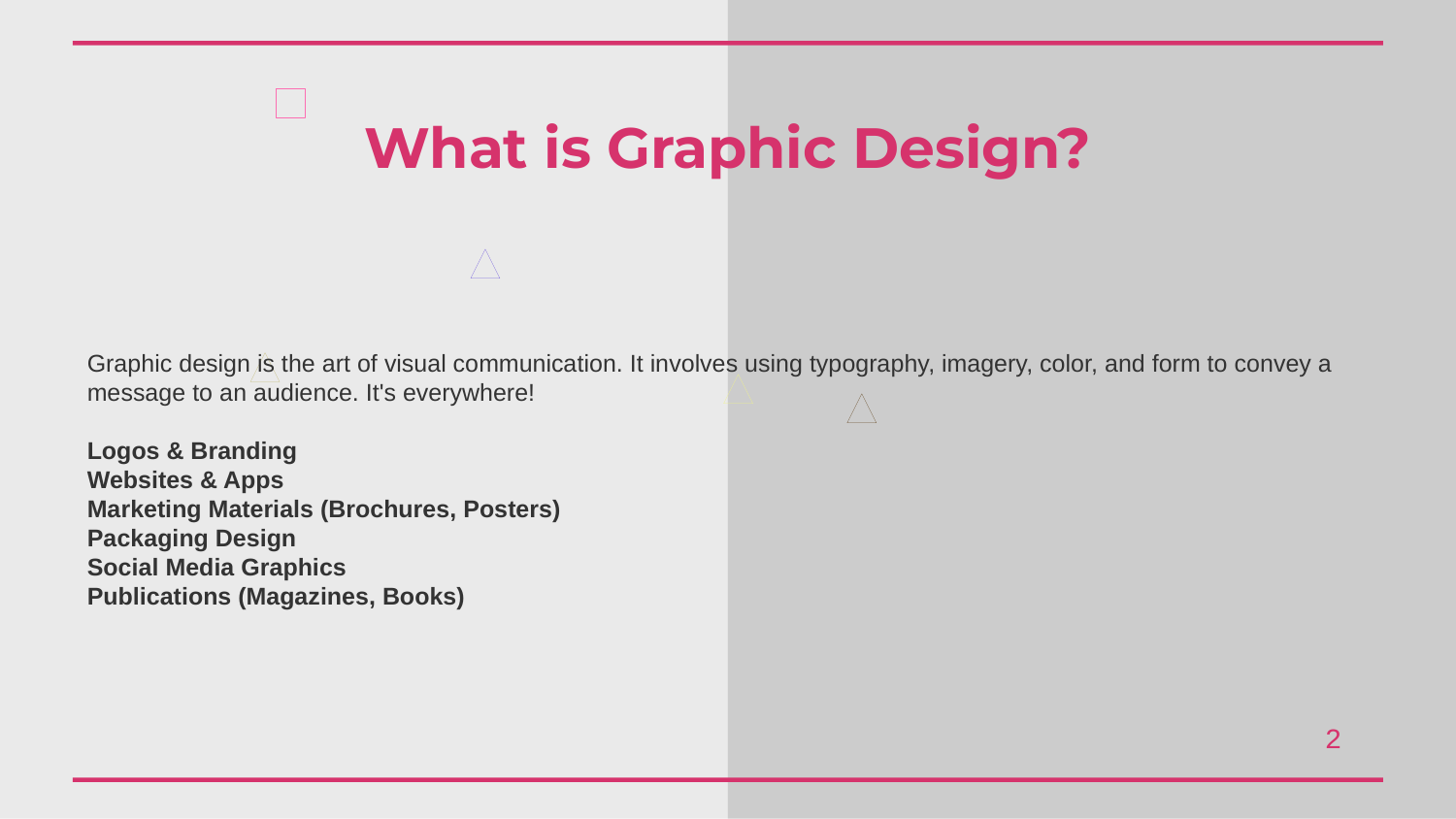

What is Graphic Design?

Graphic design is the art of visual communication. It involves using typography, imagery, color, and form to convey a message to an audience. It's everywhere!

Logos & Branding
Websites & Apps
Marketing Materials (Brochures, Posters)
Packaging Design
Social Media Graphics
Publications (Magazines, Books)

2